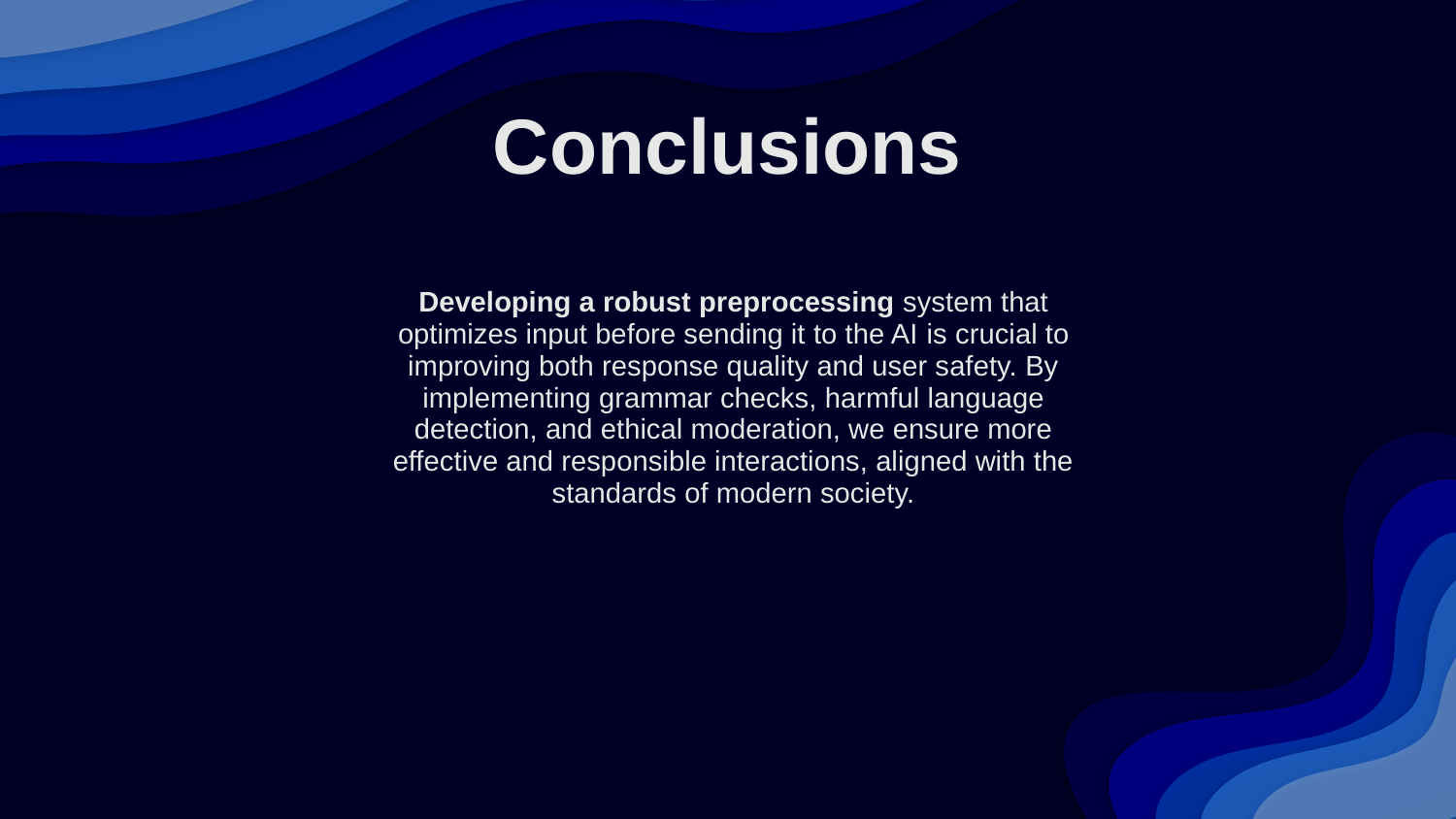

# Conclusions
Developing a robust preprocessing system that optimizes input before sending it to the AI ​​is crucial to improving both response quality and user safety. By implementing grammar checks, harmful language detection, and ethical moderation, we ensure more effective and responsible interactions, aligned with the standards of modern society.